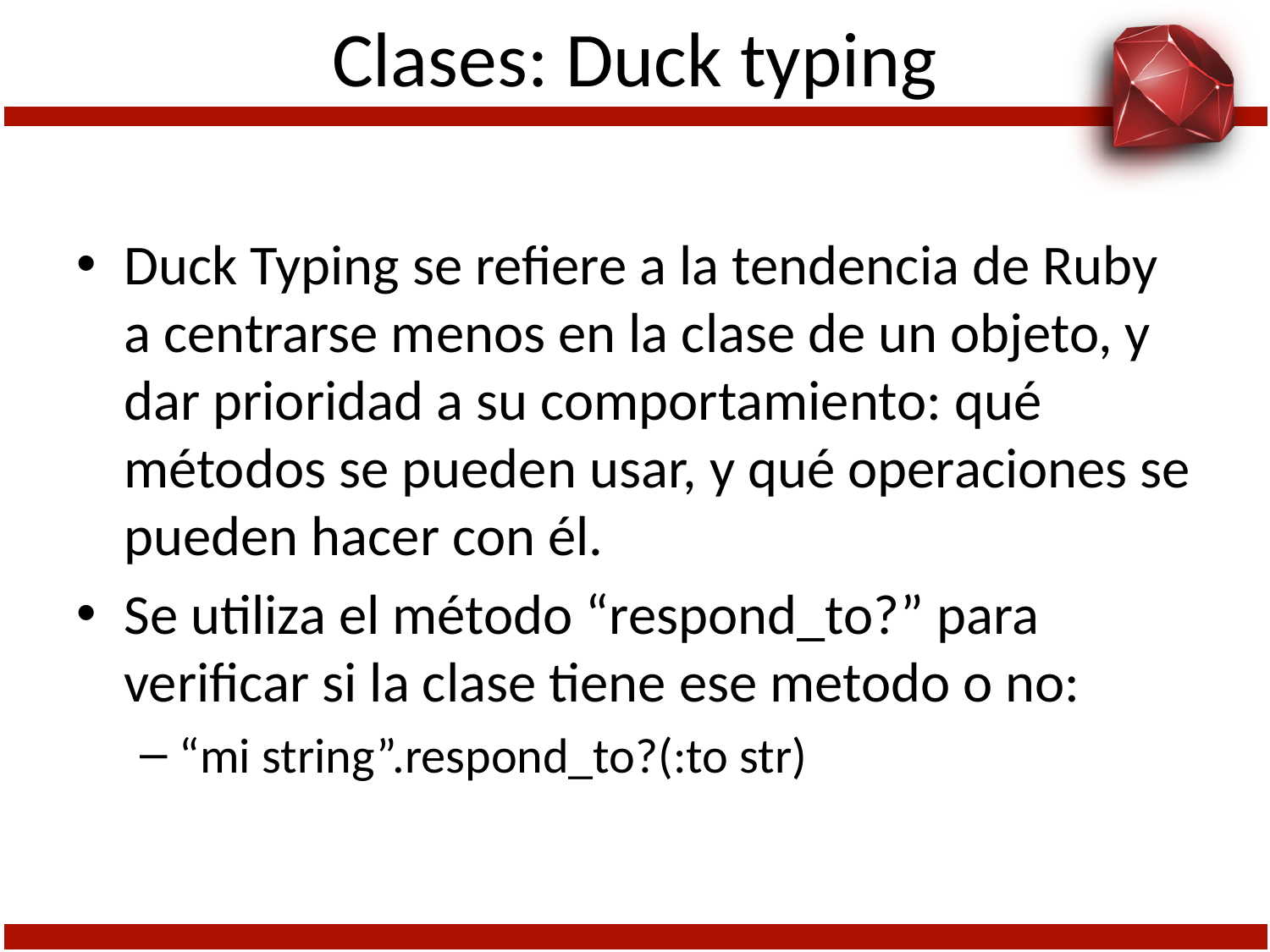

# Clases: Duck typing
Duck Typing se refiere a la tendencia de Ruby a centrarse menos en la clase de un objeto, y dar prioridad a su comportamiento: qué métodos se pueden usar, y qué operaciones se pueden hacer con él.
Se utiliza el método “respond_to?” para verificar si la clase tiene ese metodo o no:
“mi string”.respond_to?(:to str)